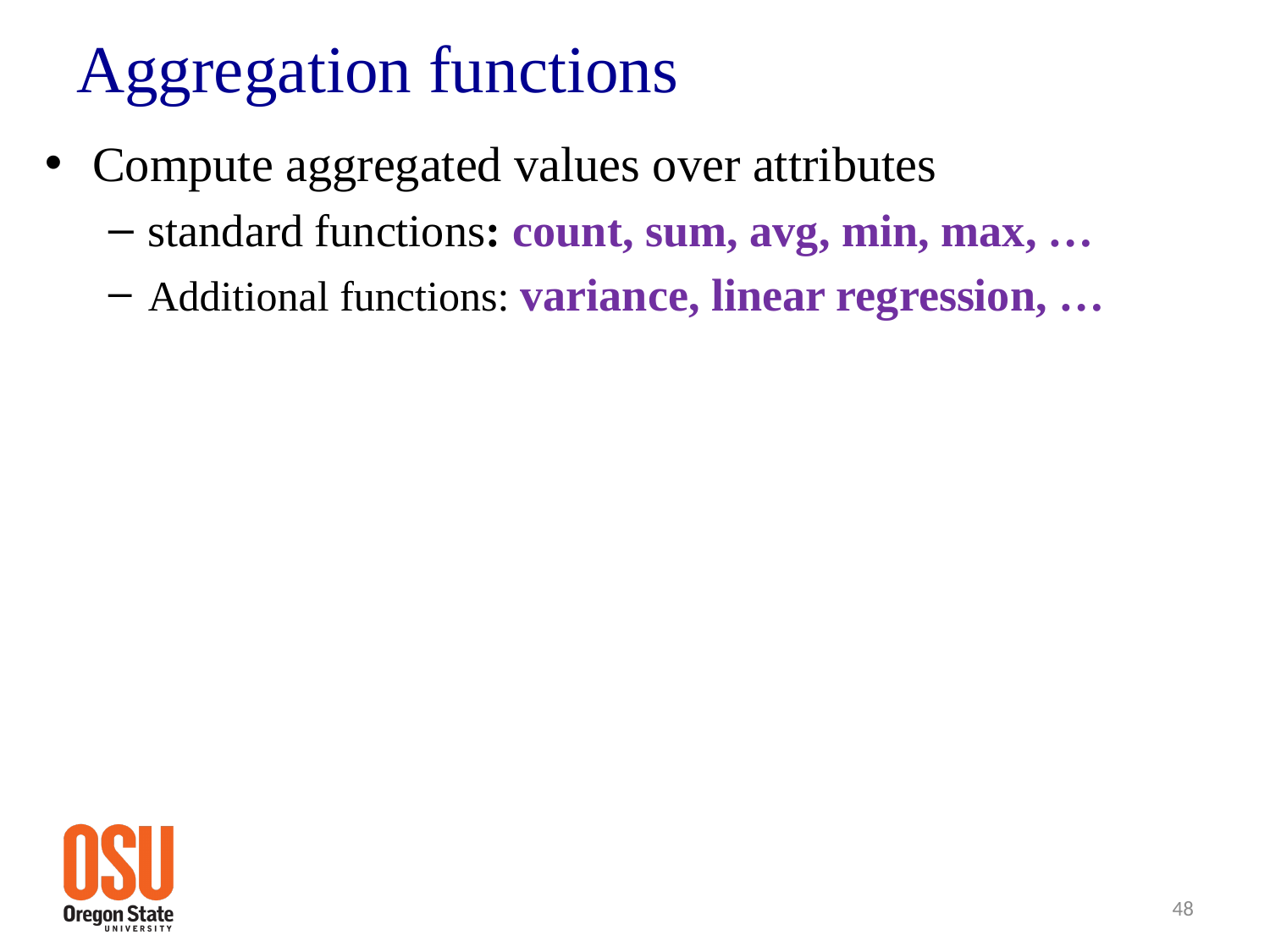

# Aggregation functions
Compute aggregated values over attributes
standard functions: count, sum, avg, min, max, …
Additional functions: variance, linear regression, …
48